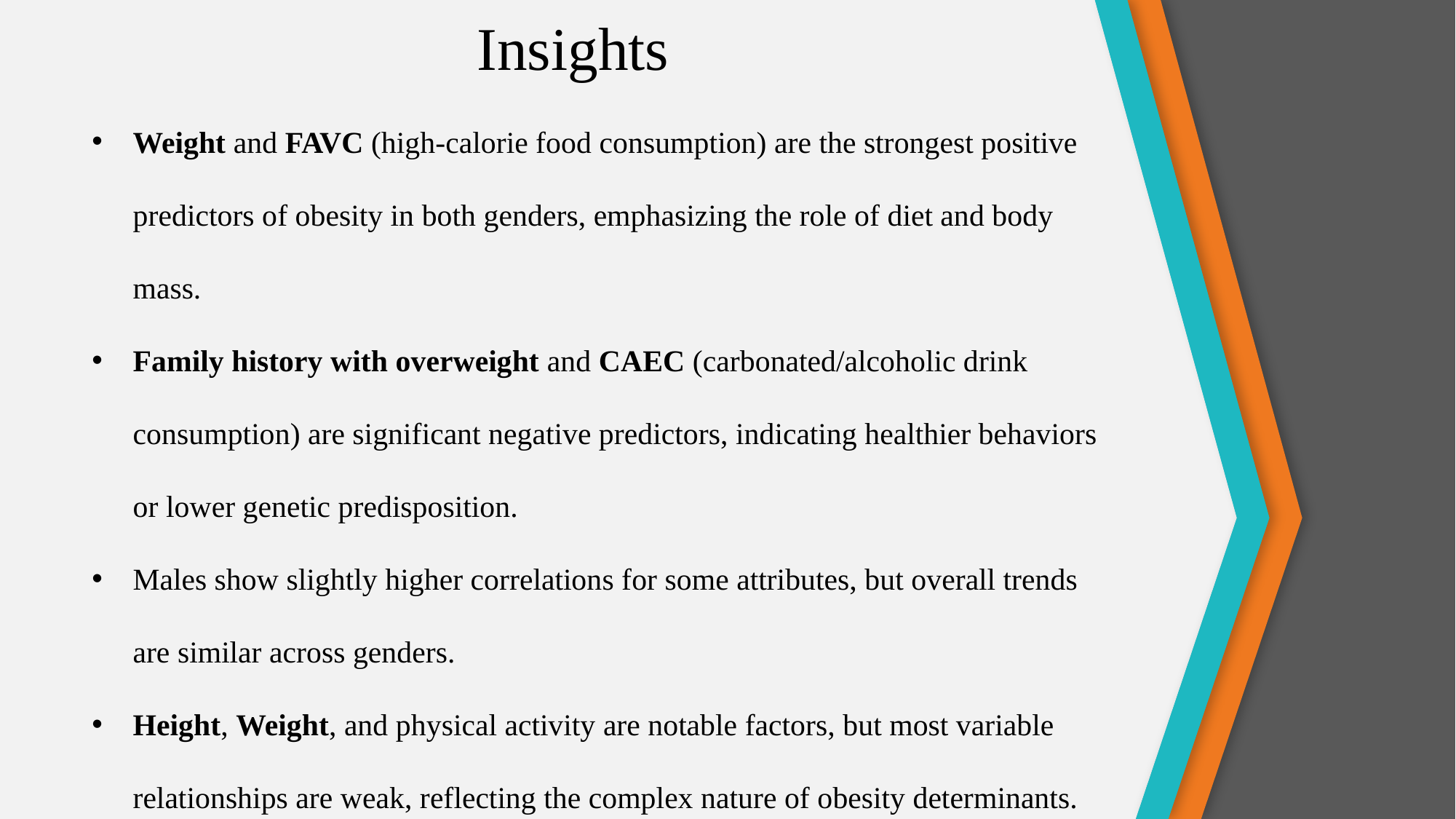

# Insights

Weight and FAVC (high-calorie food consumption) are the strongest positive predictors of obesity in both genders, emphasizing the role of diet and body mass.
Family history with overweight and CAEC (carbonated/alcoholic drink consumption) are significant negative predictors, indicating healthier behaviors or lower genetic predisposition.
Males show slightly higher correlations for some attributes, but overall trends are similar across genders.
Height, Weight, and physical activity are notable factors, but most variable relationships are weak, reflecting the complex nature of obesity determinants.